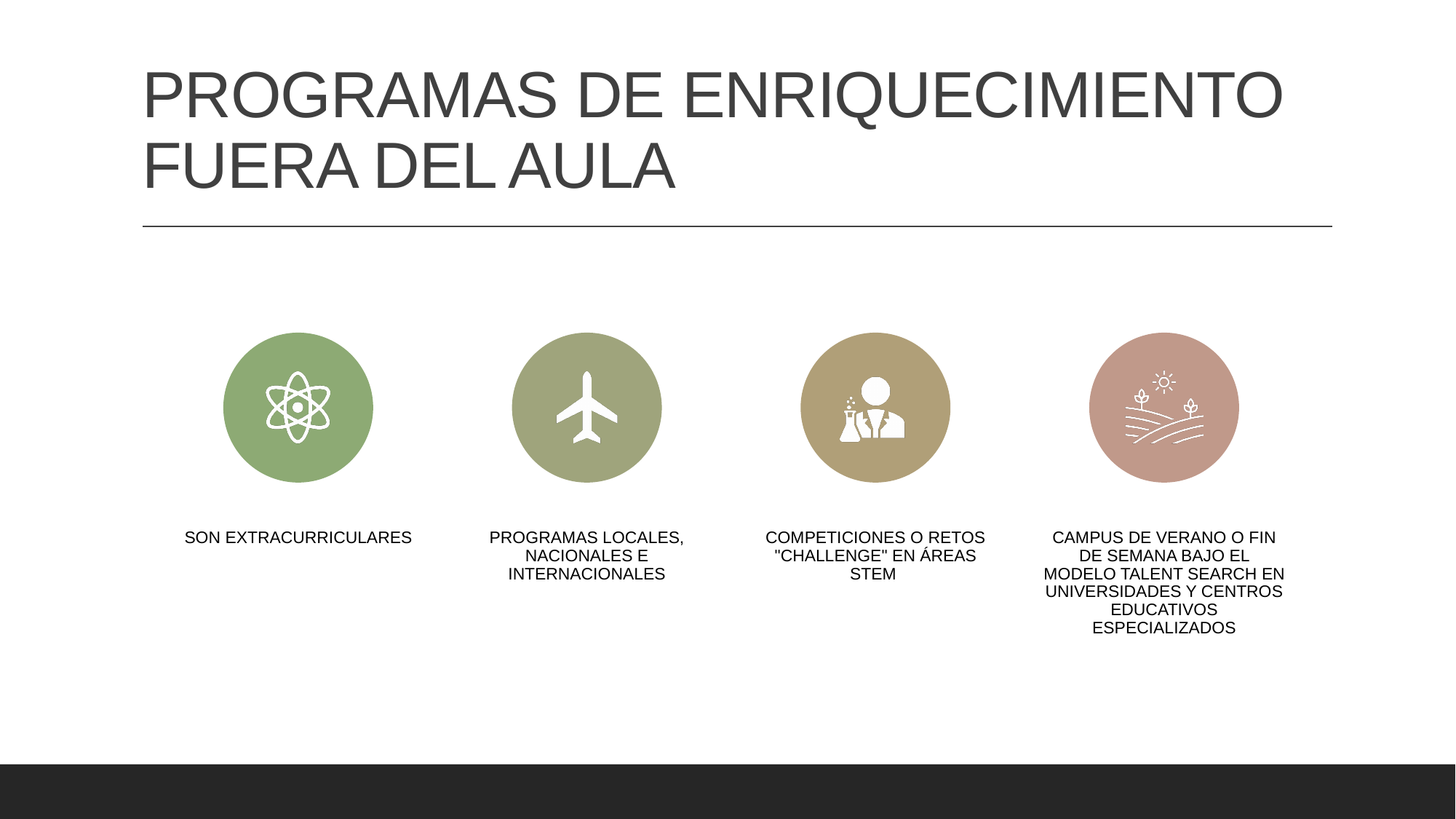

# PROGRAMAS DE ENRIQUECIMIENTO FUERA DEL AULA
SON EXTRACURRICULARES
PROGRAMAS LOCALES, NACIONALES E INTERNACIONALES
COMPETICIONES O RETOS "CHALLENGE" EN ÁREAS STEM
CAMPUS DE VERANO O FIN DE SEMANA BAJO EL MODELO TALENT SEARCH EN UNIVERSIDADES Y CENTROS EDUCATIVOS ESPECIALIZADOS